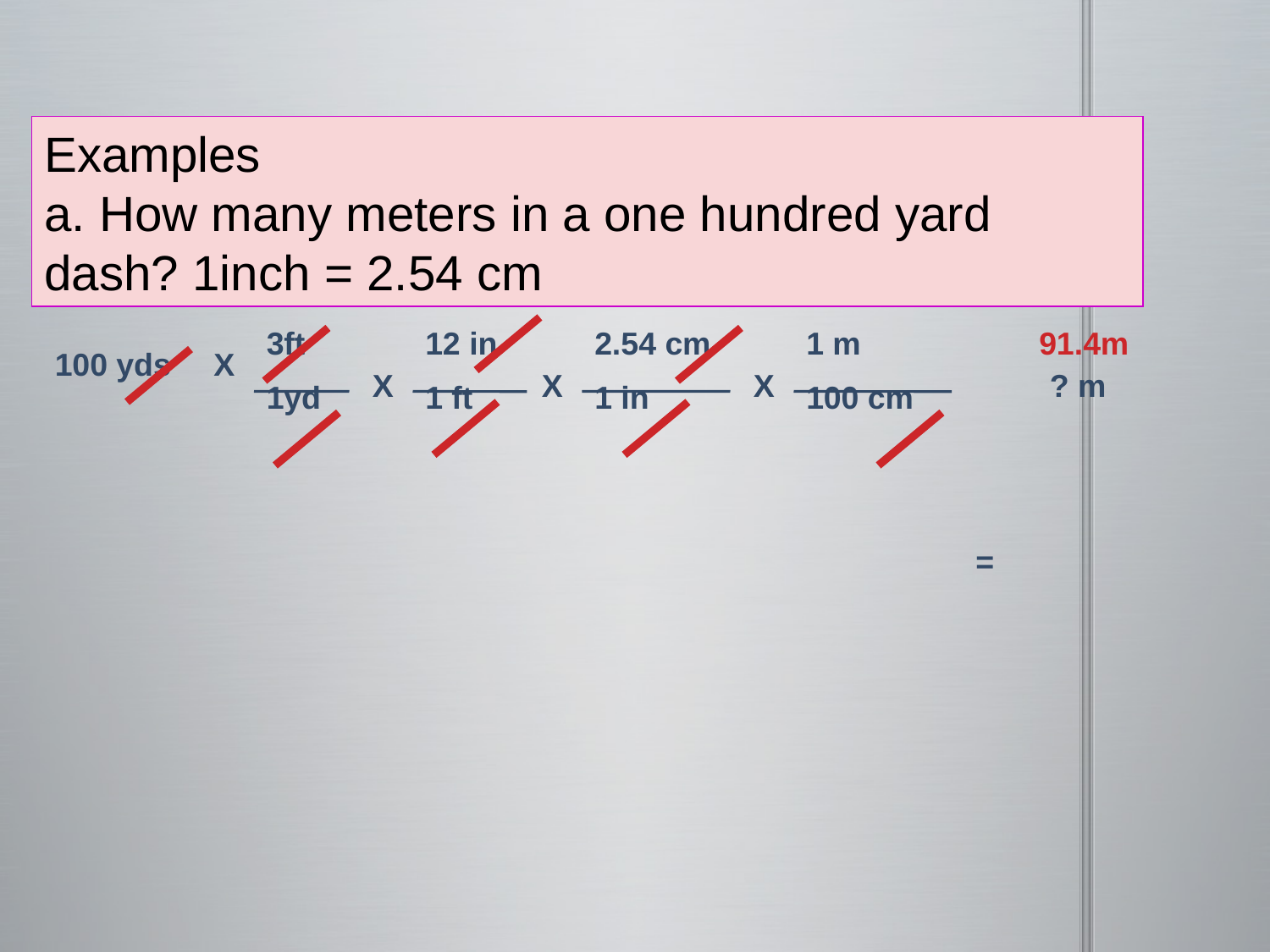

Examples
a. How many meters in a one hundred yard dash? 1inch = 2.54 cm
            =
3ft
1yd

12 in
1 ft

2.54 cm
1 in

1 m
100 cm

91.4m

100 yds
X

X
X
X
? m